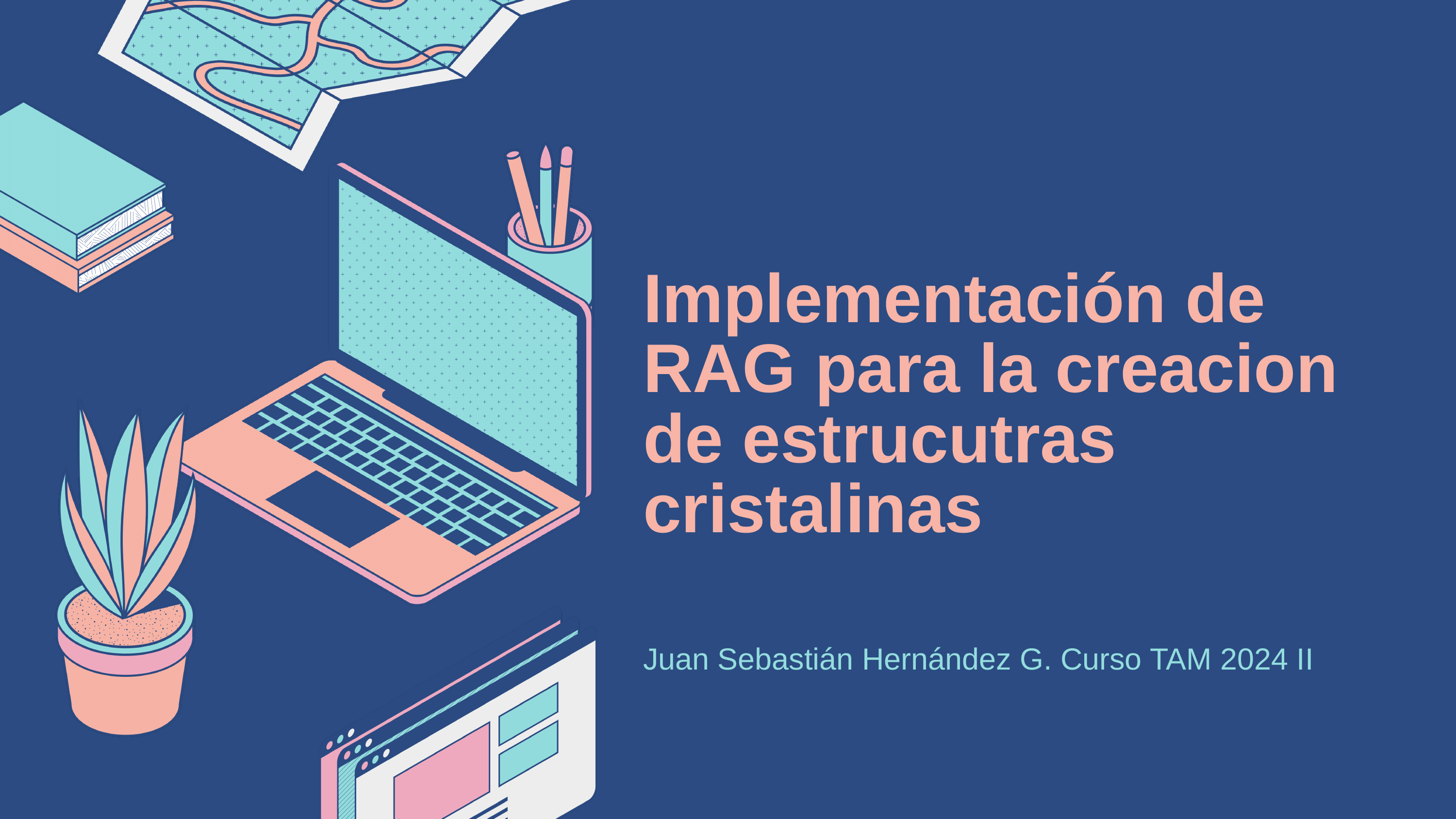

Implementación de RAG para la creacion de estrucutras cristalinas
Juan Sebastián Hernández G. Curso TAM 2024 II